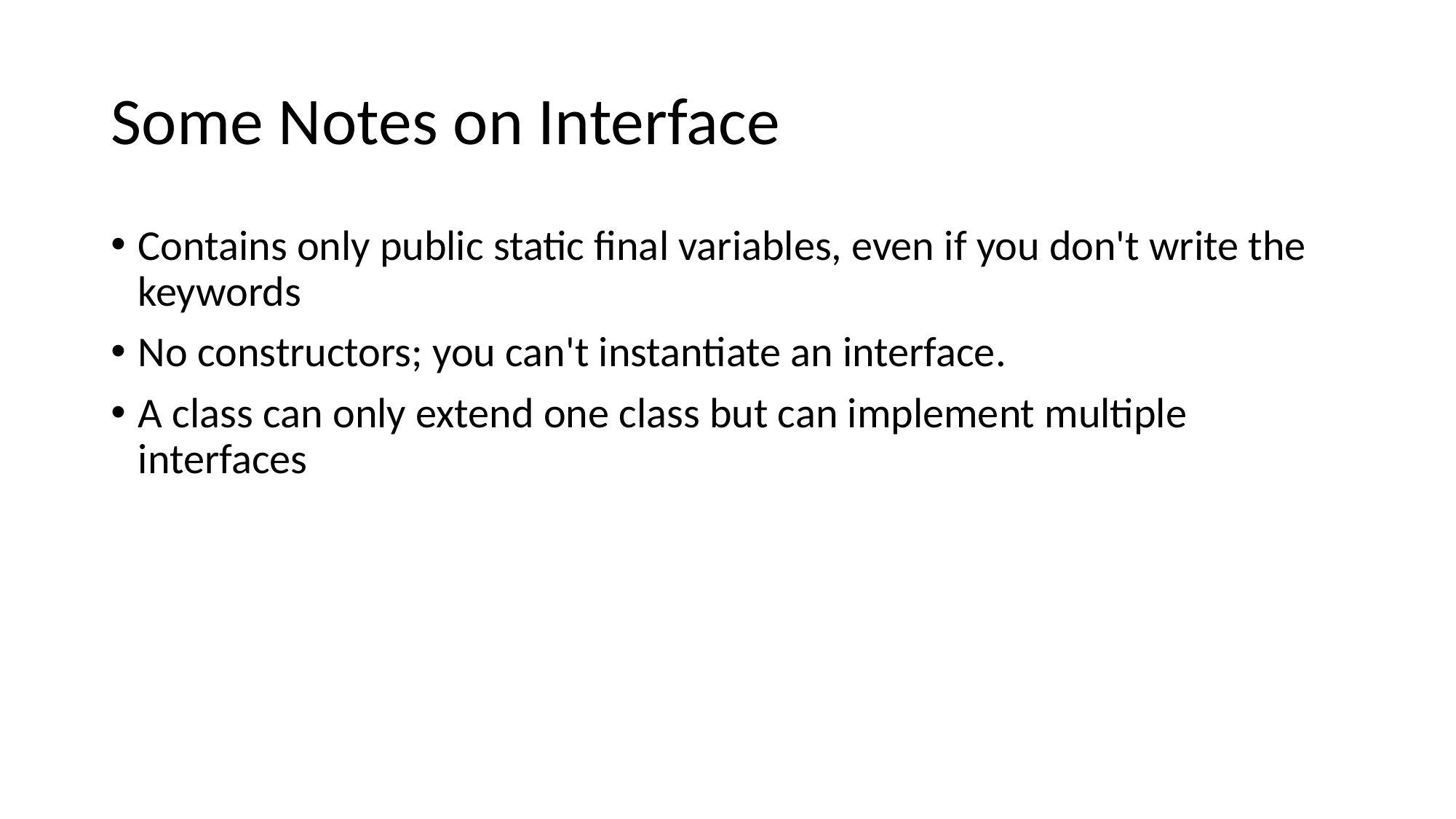

# Some Notes on Interface
Contains only public static final variables, even if you don't write the keywords
No constructors; you can't instantiate an interface.
A class can only extend one class but can implement multiple interfaces